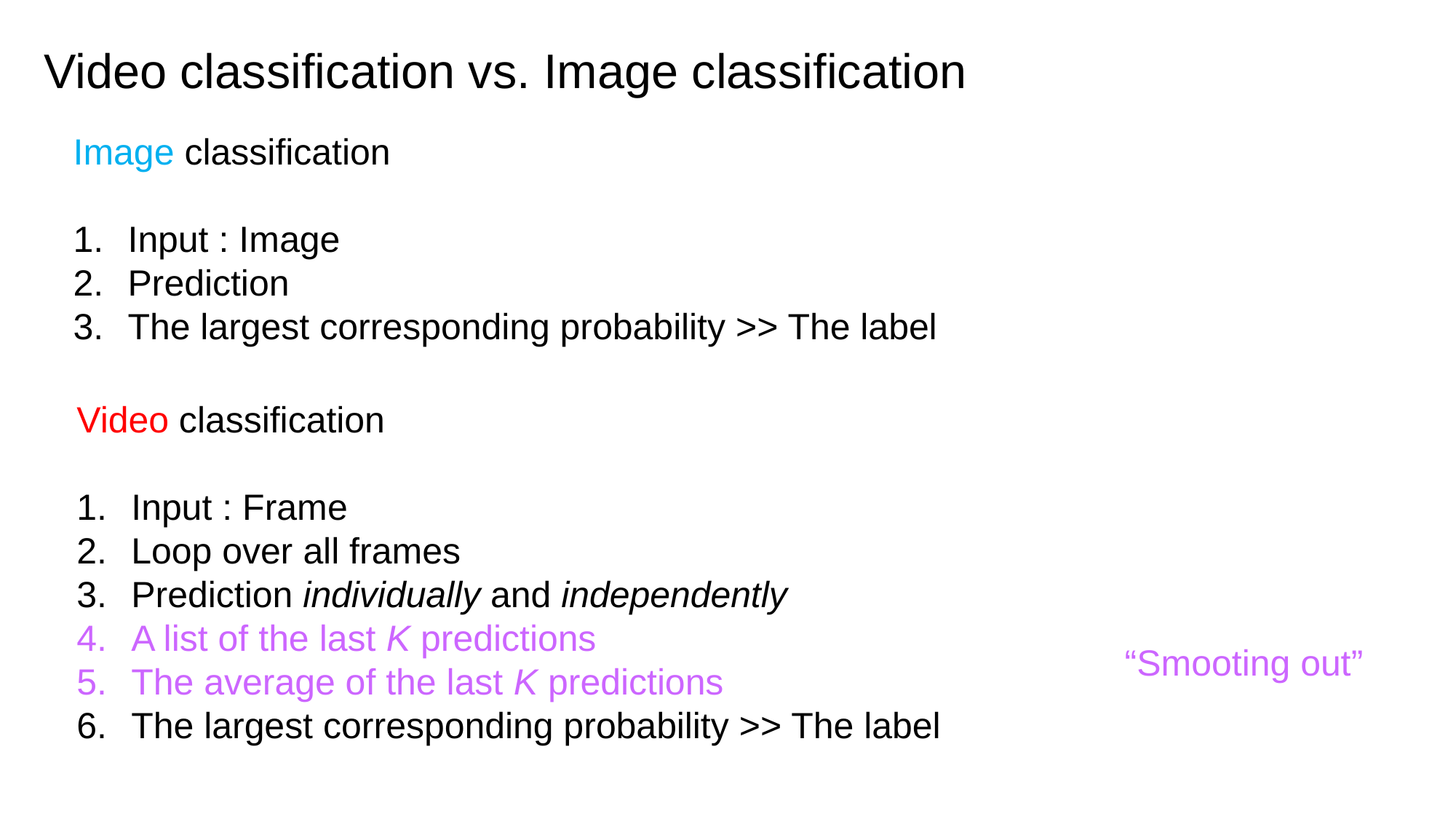

# Video classification vs. Image classification
Image classification

Input : Image
Prediction
The largest corresponding probability >> The label
Video classification

Input : Frame
Loop over all frames
Prediction individually and independently
A list of the last K predictions
The average of the last K predictions
The largest corresponding probability >> The label
“Smooting out”